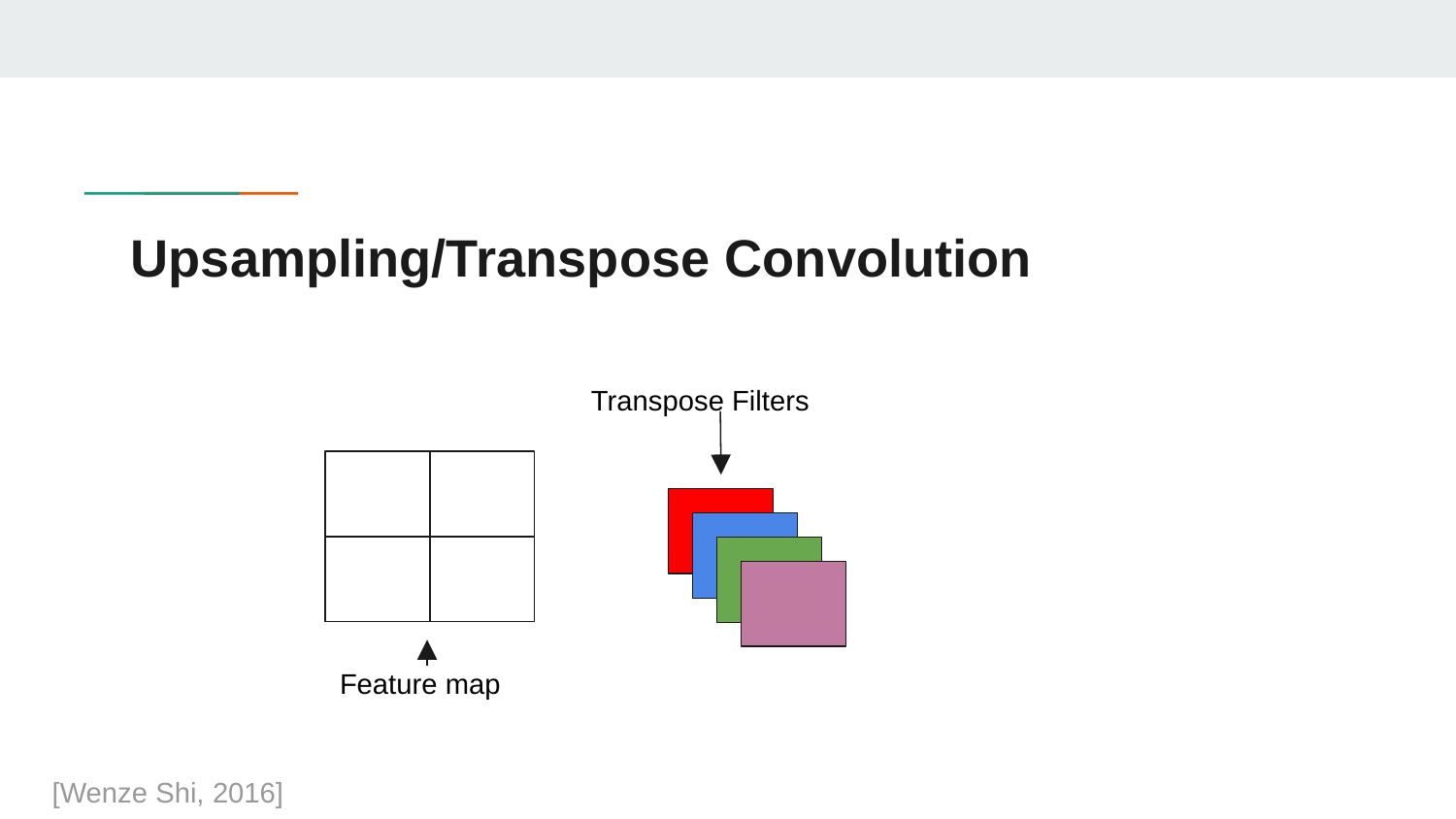

# Upsampling/Transpose Convolution

Transpose Filters

Feature map
[Wenze Shi, 2016]